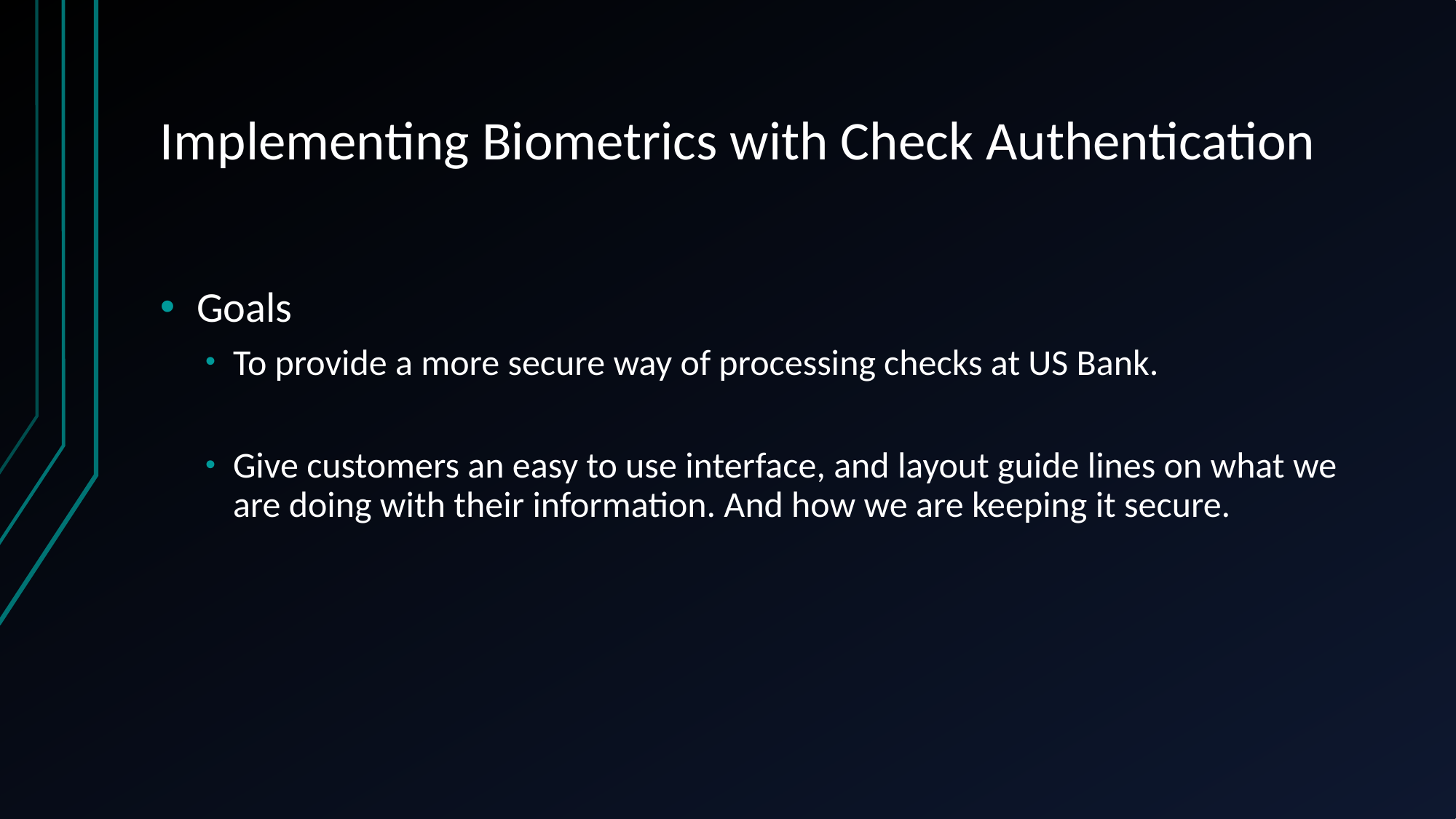

# Implementing Biometrics with Check Authentication

Goals
To provide a more secure way of processing checks at US Bank.

Give customers an easy to use interface, and layout guide lines on what we are doing with their information. And how we are keeping it secure.